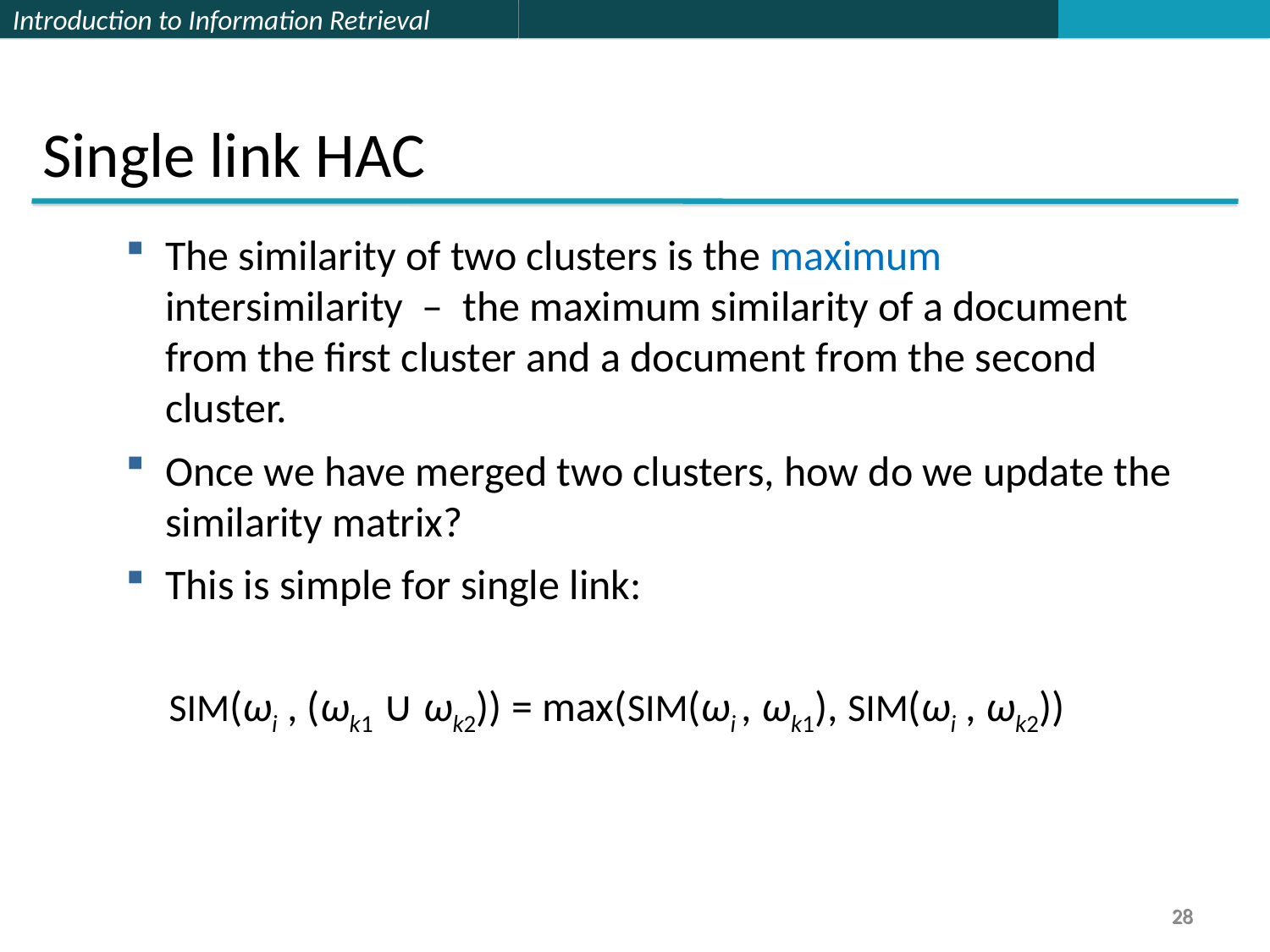

Single link HAC

The similarity of two clusters is the maximum intersimilarity  –  the maximum similarity of a document from the first cluster and a document from the second cluster.
Once we have merged two clusters, how do we update the similarity matrix?
This is simple for single link:

     SIM(ωi , (ωk1 ∪ ωk2)) = max(SIM(ωi , ωk1), SIM(ωi , ωk2))

28
28